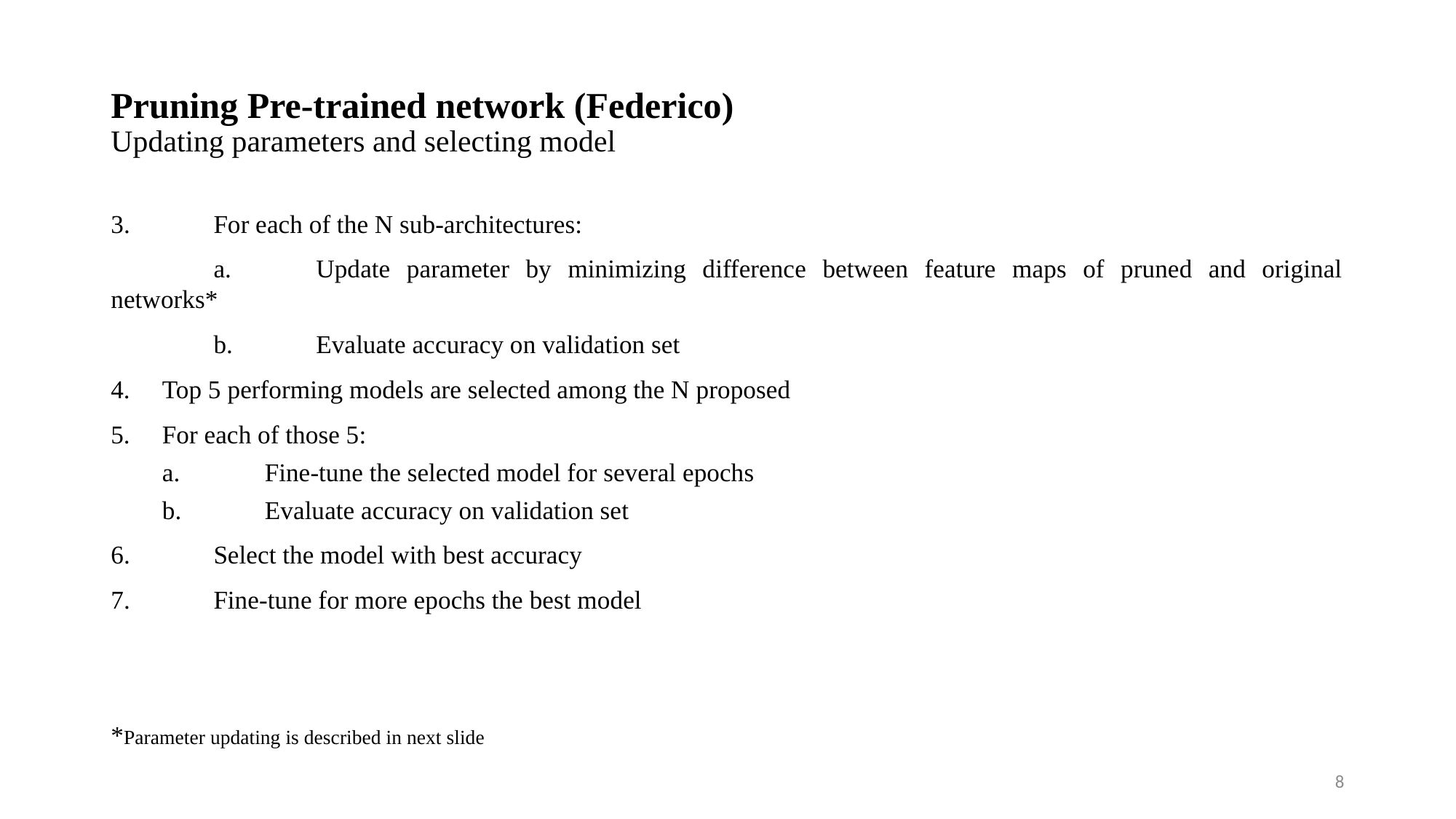

# Pruning Pre-trained network (Federico) Updating parameters and selecting model
3.	For each of the N sub-architectures:
	a.	Update parameter by minimizing difference between feature maps of pruned and original networks*
	b.	Evaluate accuracy on validation set
Top 5 performing models are selected among the N proposed
For each of those 5:
a.	Fine-tune the selected model for several epochs
b.	Evaluate accuracy on validation set
6.	Select the model with best accuracy
7.	Fine-tune for more epochs the best model

*Parameter updating is described in next slide
8